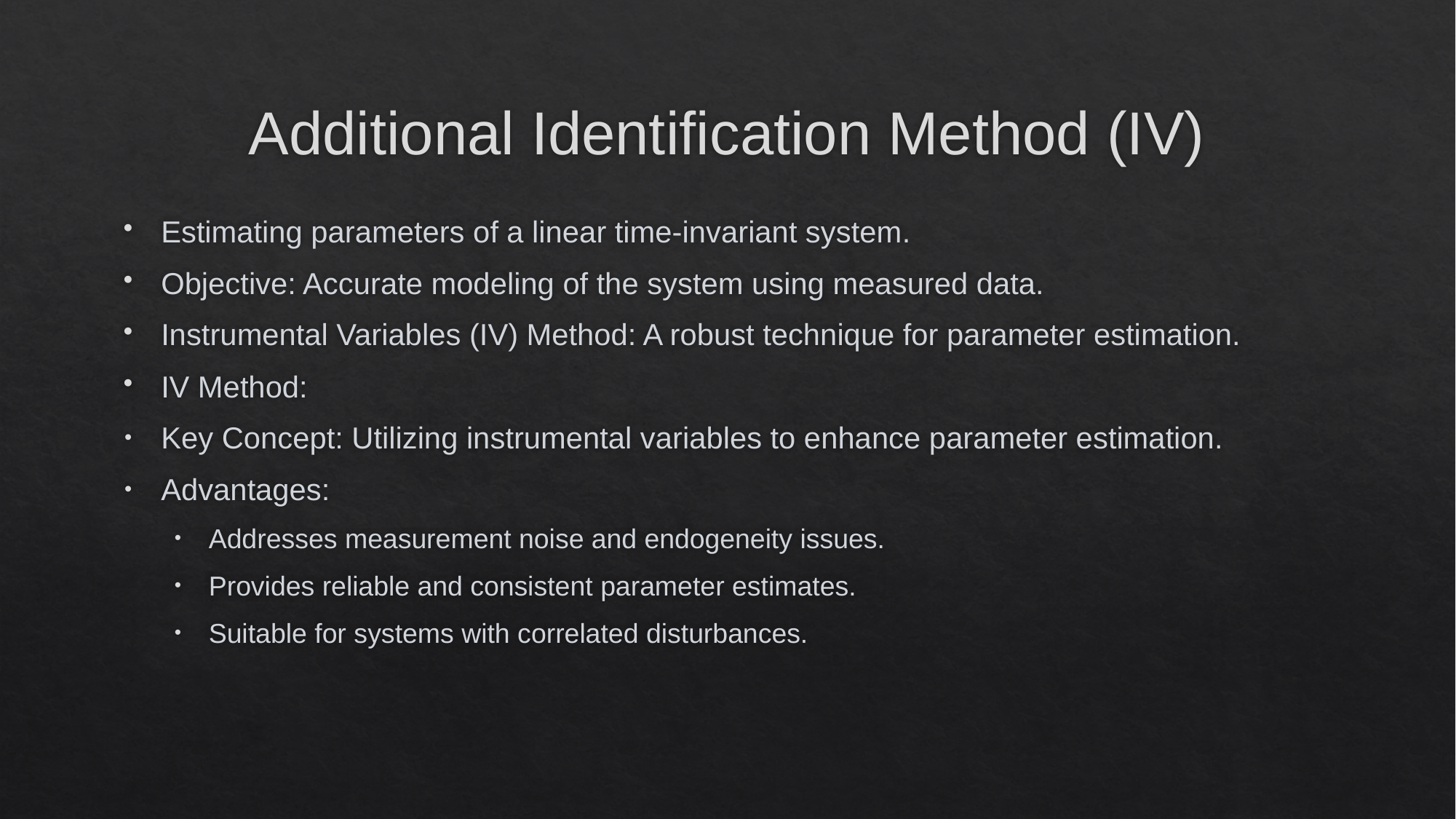

# Additional Identification Method (IV)
Estimating parameters of a linear time-invariant system.
Objective: Accurate modeling of the system using measured data.
Instrumental Variables (IV) Method: A robust technique for parameter estimation.
IV Method:
Key Concept: Utilizing instrumental variables to enhance parameter estimation.
Advantages:
Addresses measurement noise and endogeneity issues.
Provides reliable and consistent parameter estimates.
Suitable for systems with correlated disturbances.